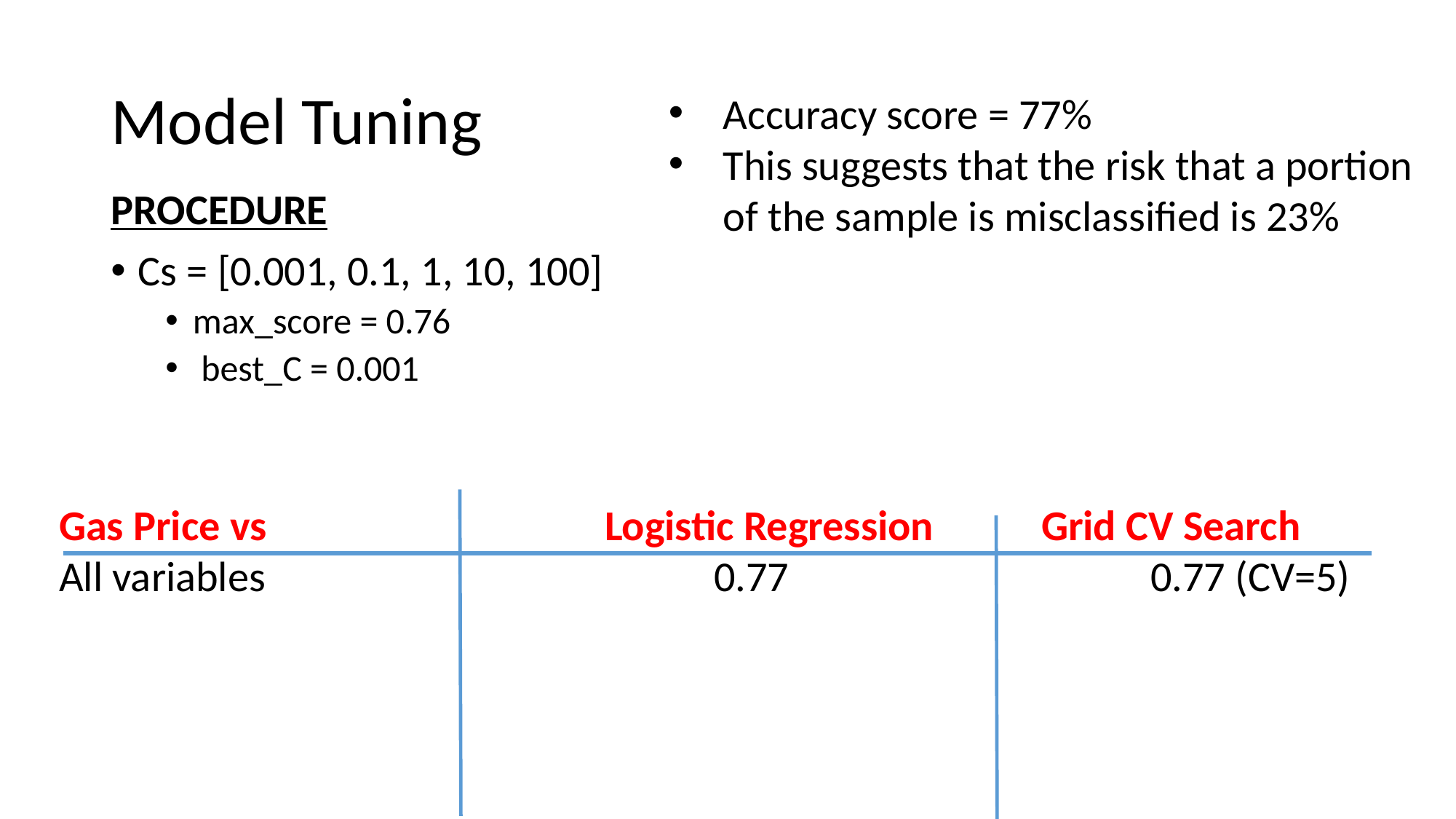

# Model Tuning
Accuracy score = 77%
This suggests that the risk that a portion of the sample is misclassified is 23%
PROCEDURE
Cs = [0.001, 0.1, 1, 10, 100]
max_score = 0.76
 best_C = 0.001
Gas Price vs				Logistic Regression	Grid CV Search
All variables					0.77				0.77 (CV=5)